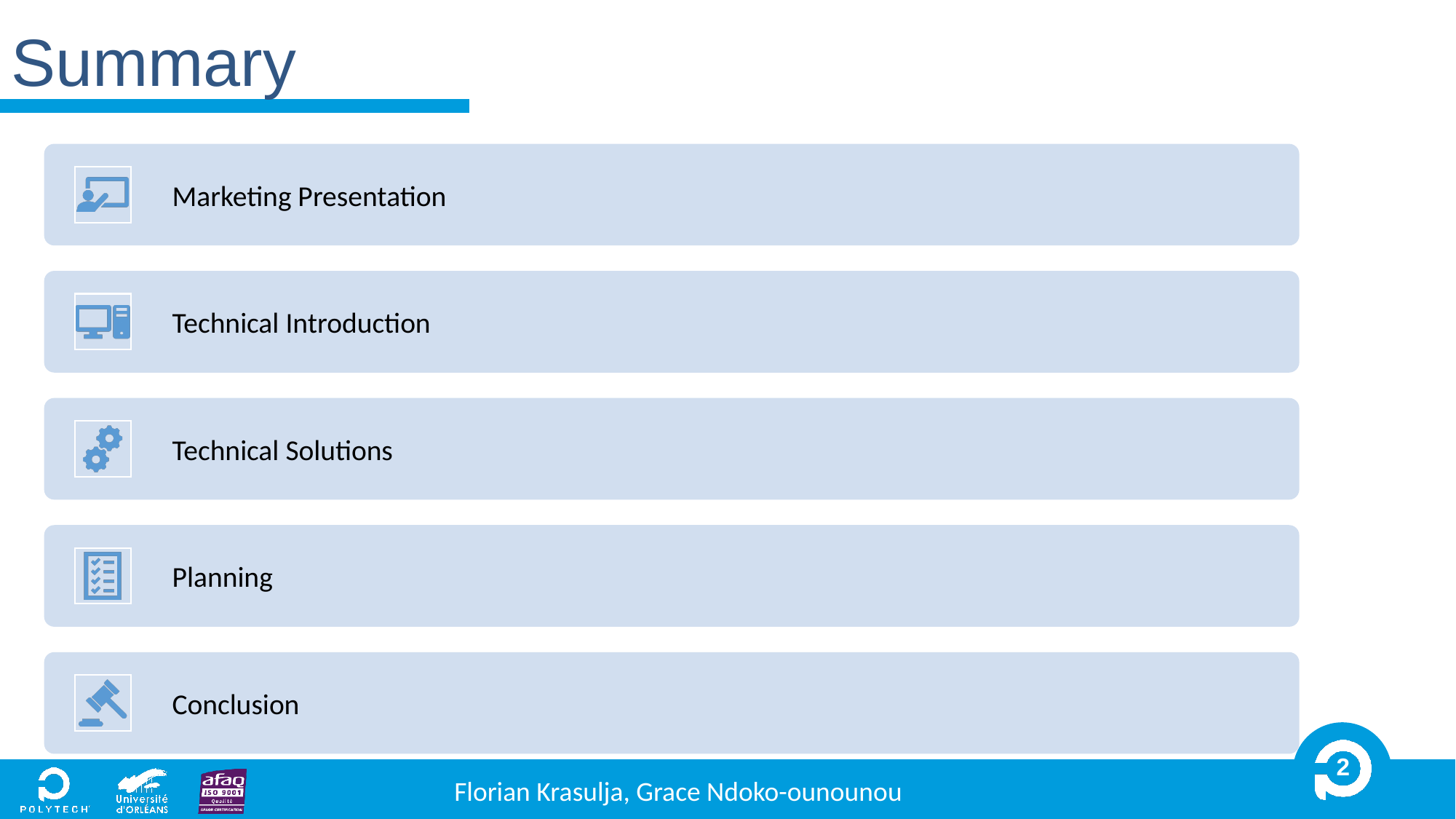

# Summary
Marketing Presentation
Technical Introduction
Technical Solutions
Planning
Conclusion